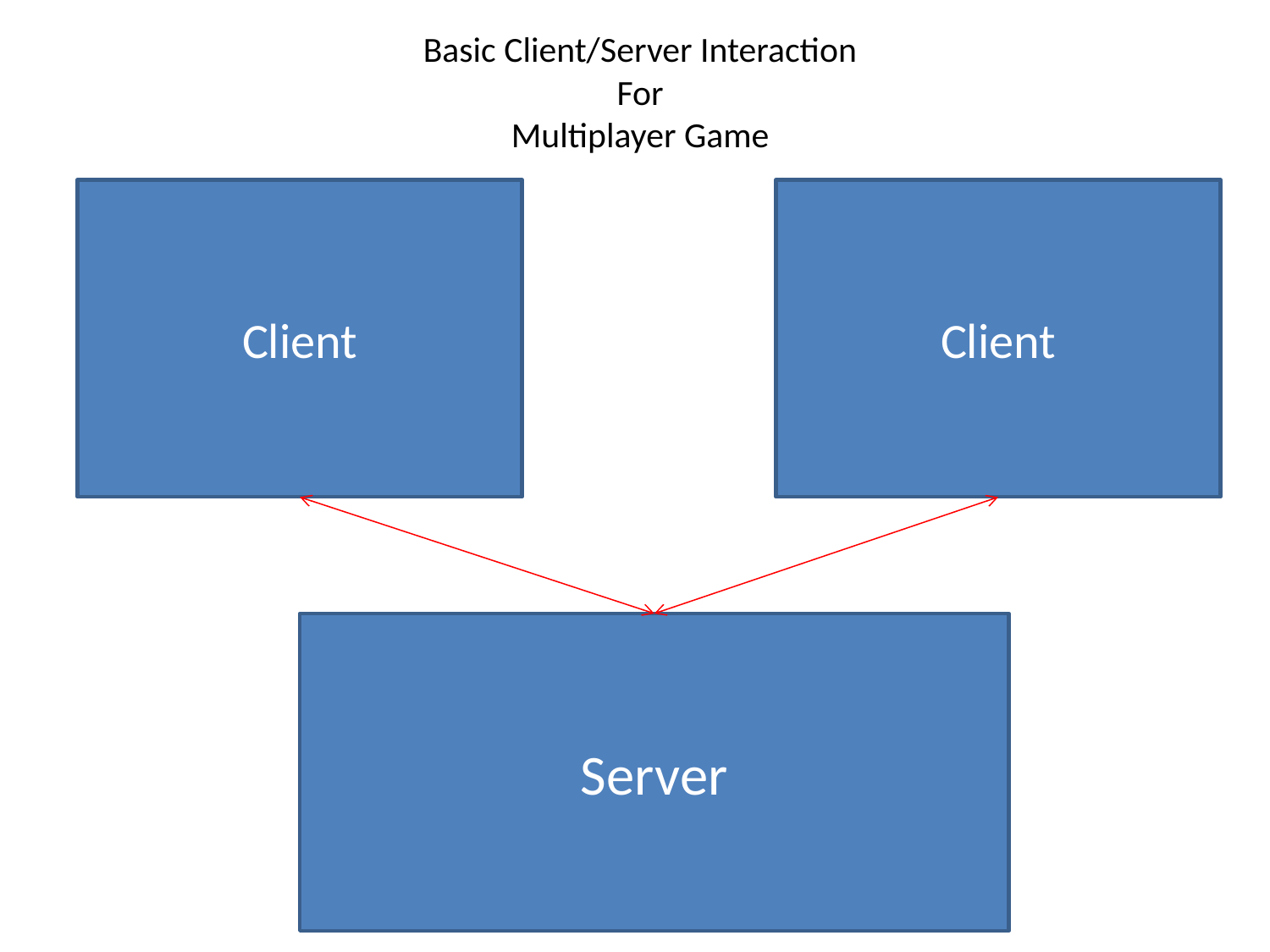

Basic Client/Server Interaction For
Multiplayer Game
Client
Client
Server